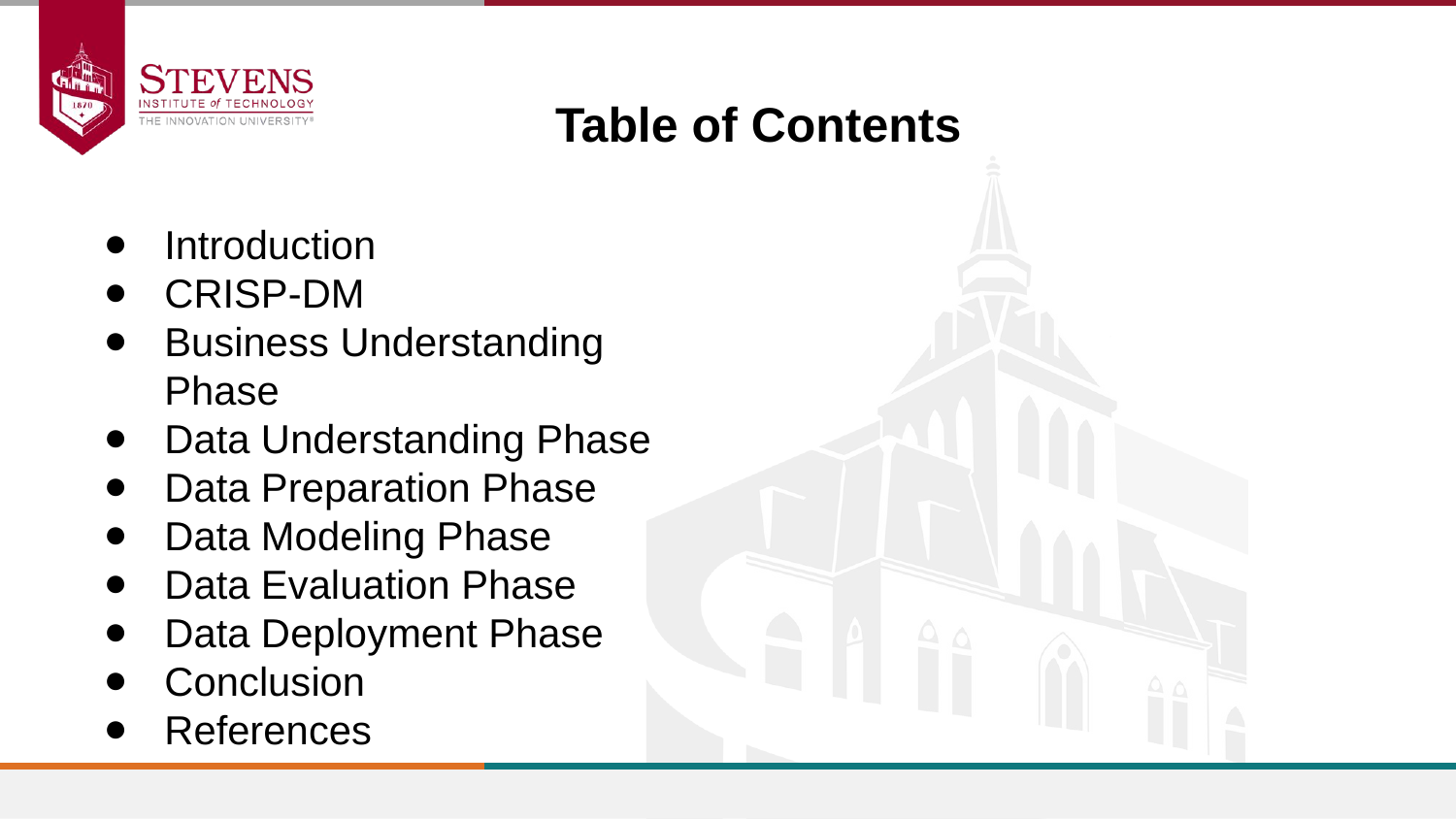

# Table of Contents
Introduction
CRISP-DM
Business Understanding Phase
Data Understanding Phase
Data Preparation Phase
Data Modeling Phase
Data Evaluation Phase
Data Deployment Phase
Conclusion
References